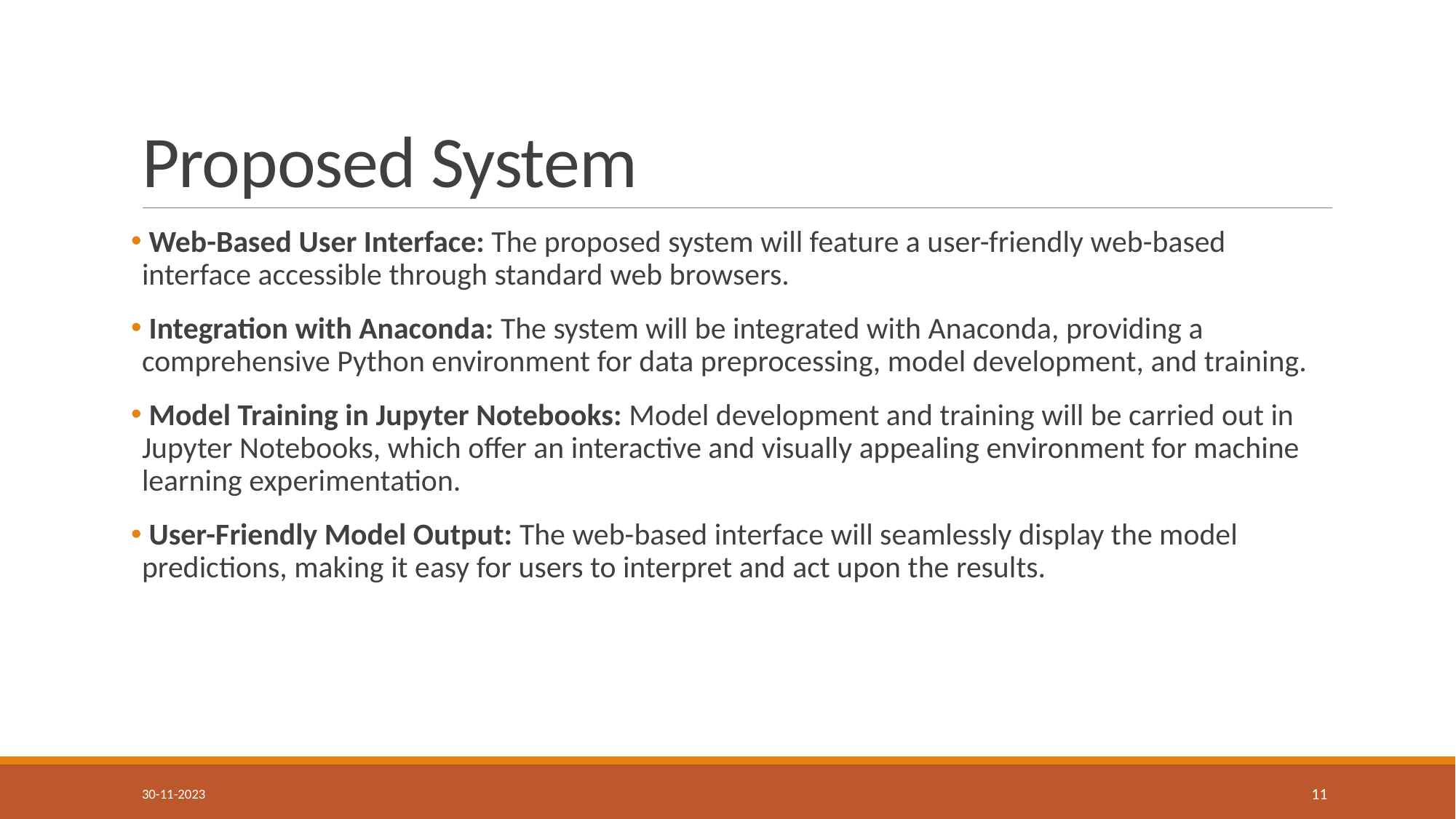

# Proposed System
 Web-Based User Interface: The proposed system will feature a user-friendly web-based interface accessible through standard web browsers.
 Integration with Anaconda: The system will be integrated with Anaconda, providing a comprehensive Python environment for data preprocessing, model development, and training.
 Model Training in Jupyter Notebooks: Model development and training will be carried out in Jupyter Notebooks, which offer an interactive and visually appealing environment for machine learning experimentation.
 User-Friendly Model Output: The web-based interface will seamlessly display the model predictions, making it easy for users to interpret and act upon the results.
30-11-2023
11